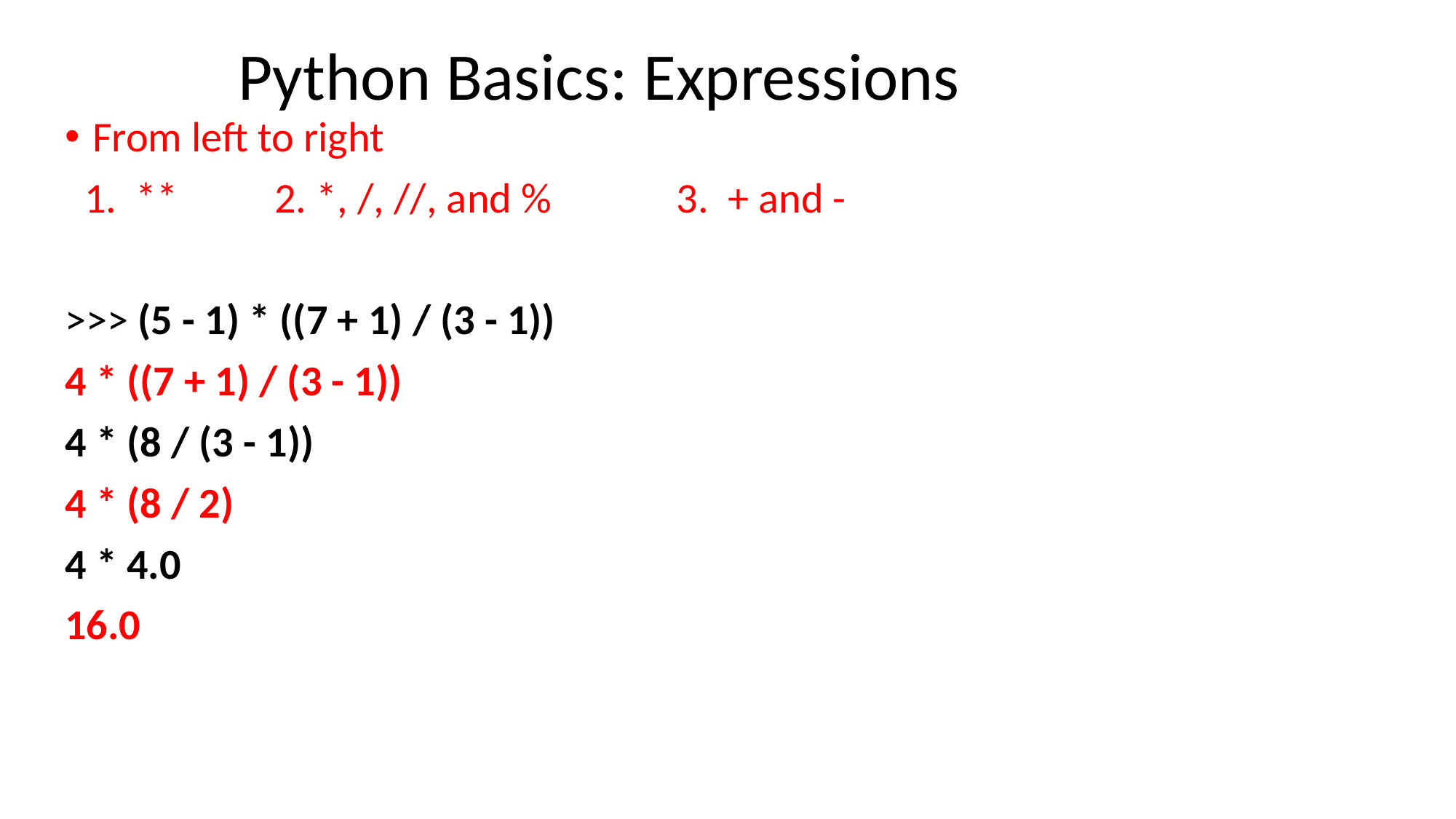

# Python Basics: Expressions
From left to right
  1.  **          2. *, /, //, and %             3.  + and -

>>> (5 - 1) * ((7 + 1) / (3 - 1))
4 * ((7 + 1) / (3 - 1))
4 * (8 / (3 - 1))
4 * (8 / 2)
4 * 4.0
16.0

Python will keep evaluating parts of the expression until it becomes a single value